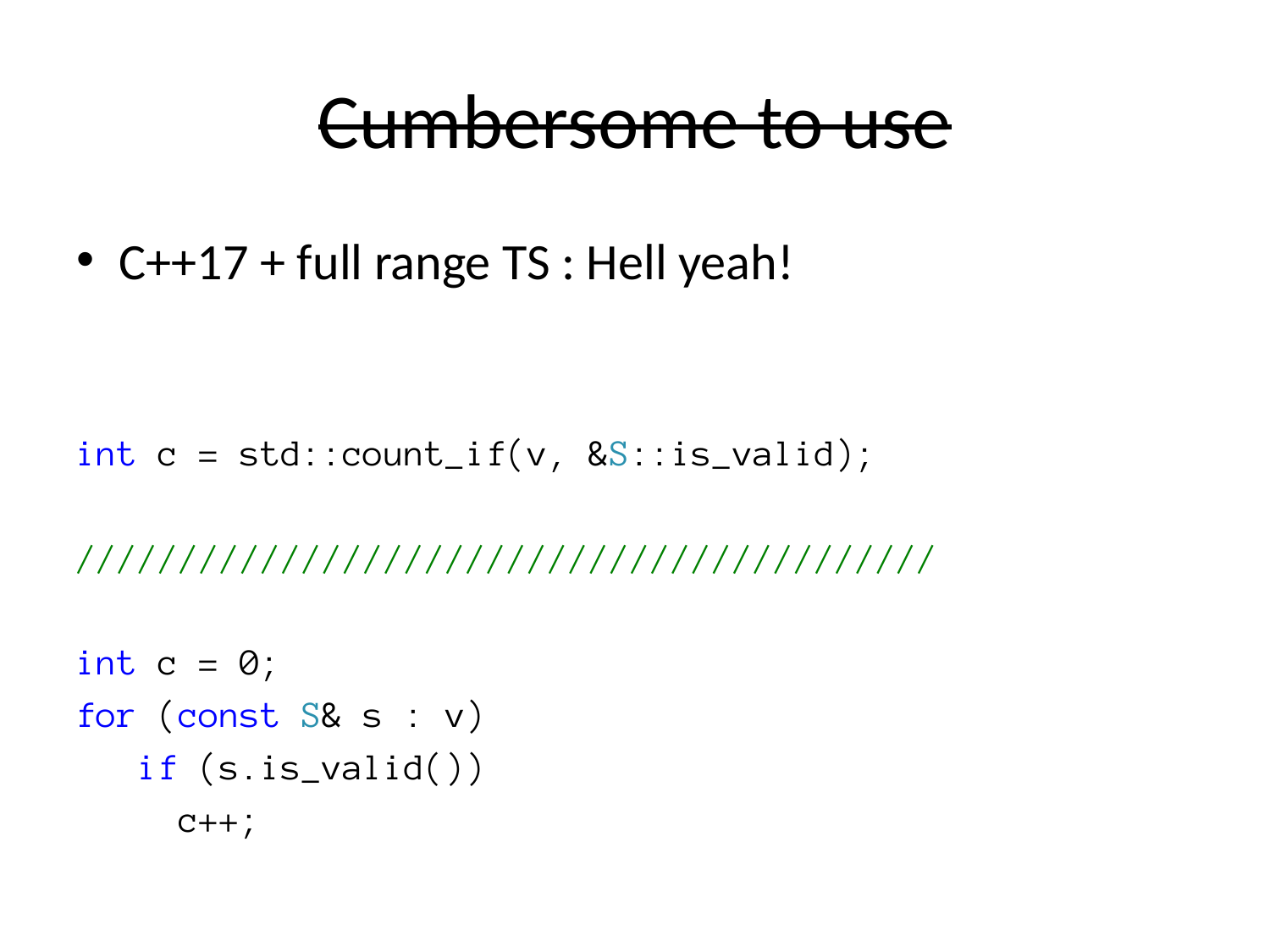

# Cumbersome to use
C++17 + full range TS : Hell yeah!

int c = std::count_if(v, &S::is_valid);

//////////////////////////////////////////

int c = 0;
for (const S& s : v)
   if (s.is_valid())
     c++;